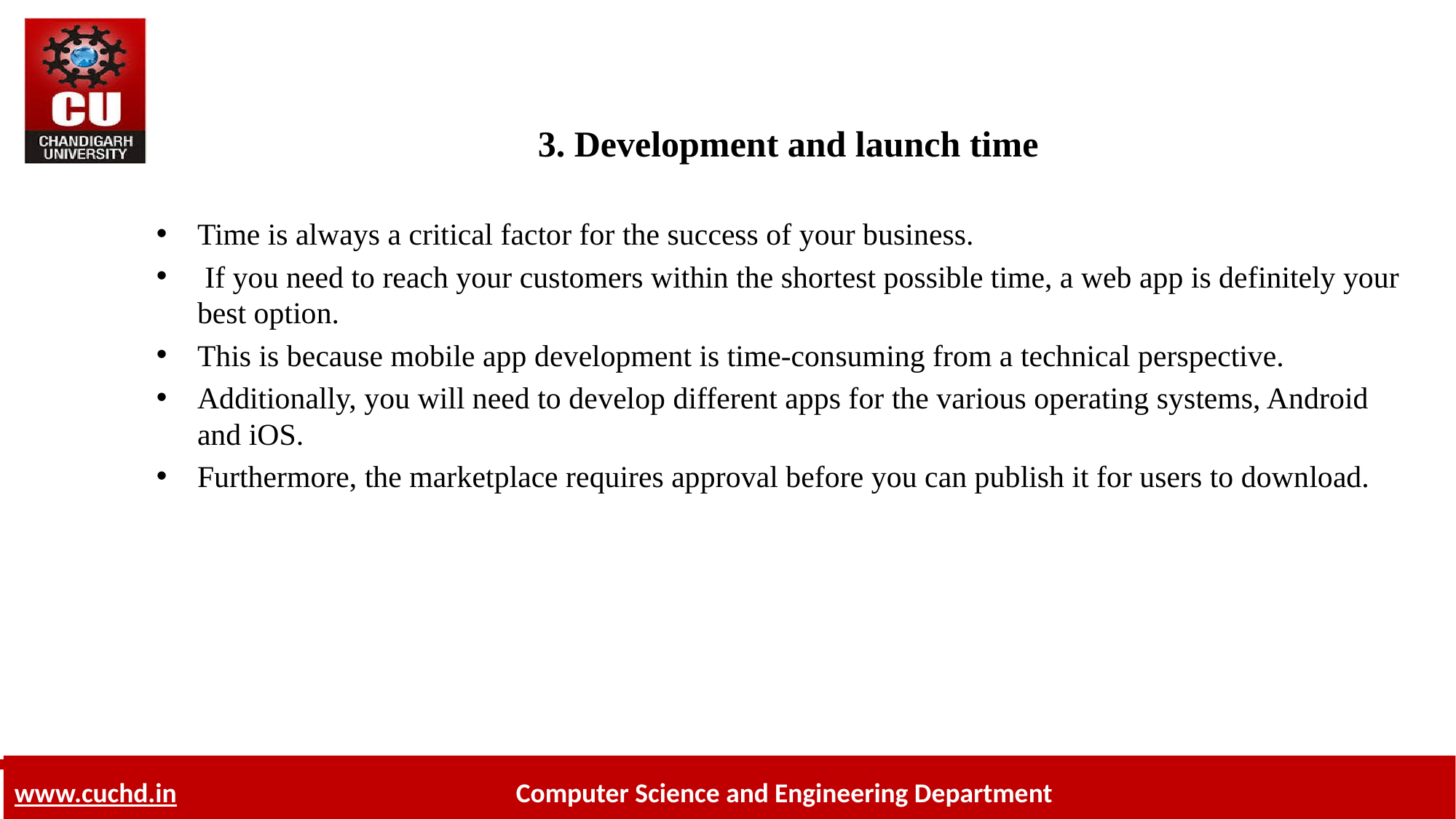

# 3. Development and launch time
Time is al­ways a crit­i­cal fac­tor for the suc­cess of your busi­ness.
 If you need to reach your cus­tomers within the short­est pos­si­ble time, a web app is def­i­nitely your best op­tion.
This is be­cause mo­bile app de­vel­op­ment is time-con­sum­ing from a tech­ni­cal per­spec­tive.
Additionally, you will need to de­velop dif­fer­ent apps for the var­i­ous op­er­at­ing sys­tems, Android and iOS.
Furthermore, the mar­ket­place re­quires ap­proval be­fore you can pub­lish it for users to down­load.